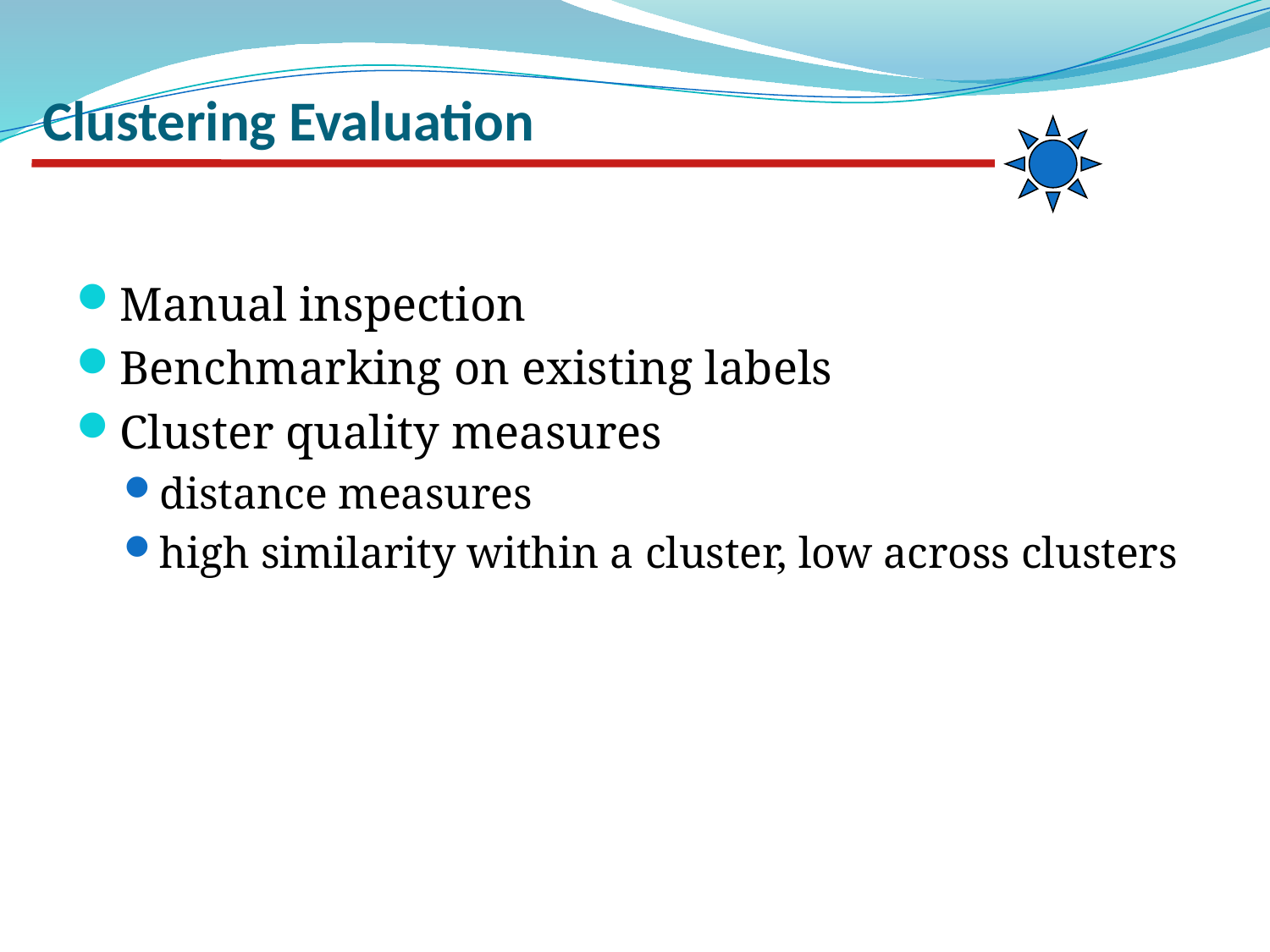

# Clustering Evaluation

Manual inspection
Benchmarking on existing labels
Cluster quality measures
distance measures
high similarity within a cluster, low across clusters